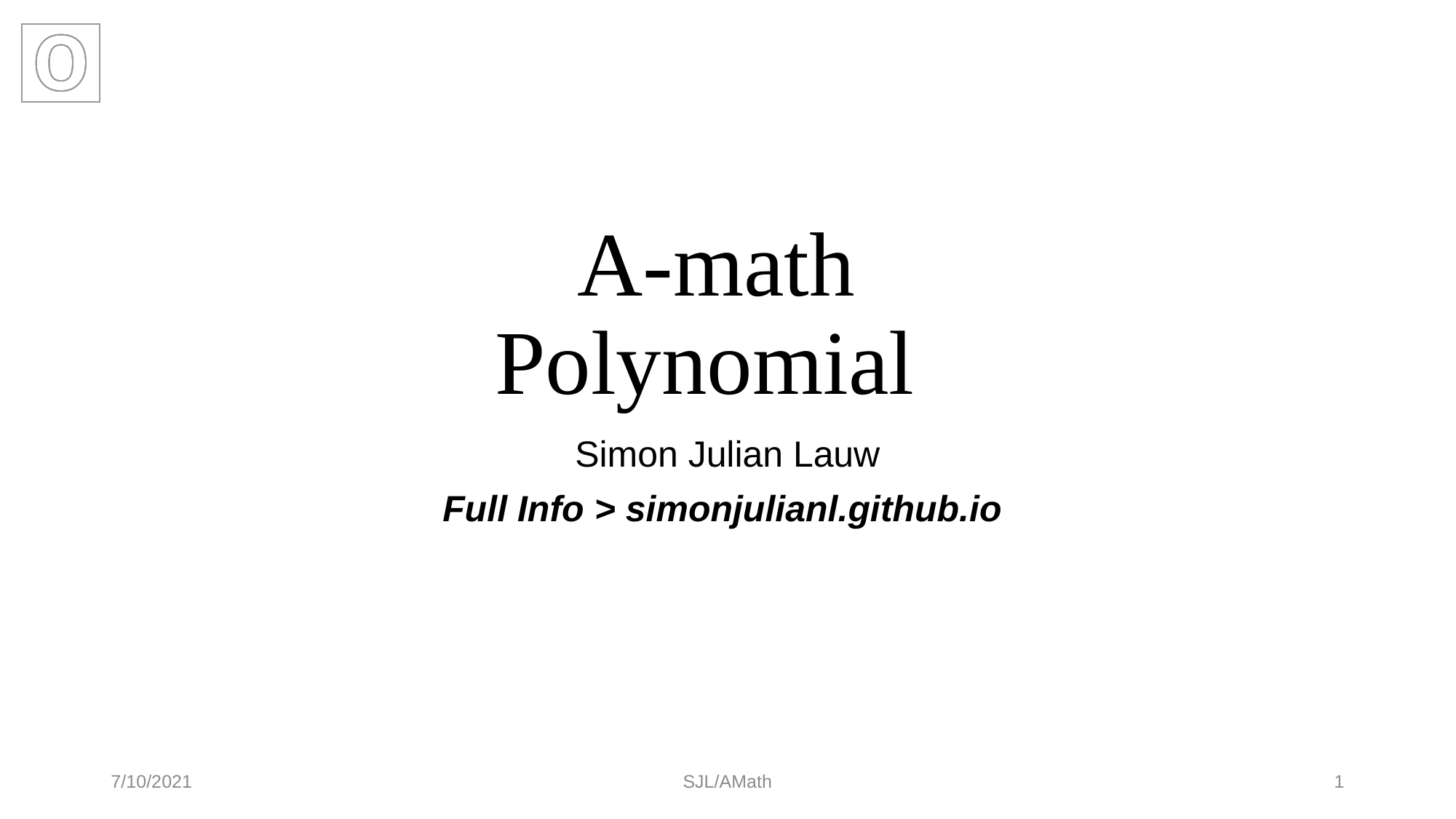

# A-math Polynomial
Simon Julian Lauw
Full Info > simonjulianl.github.io

7/10/2021
SJL/AMath
1